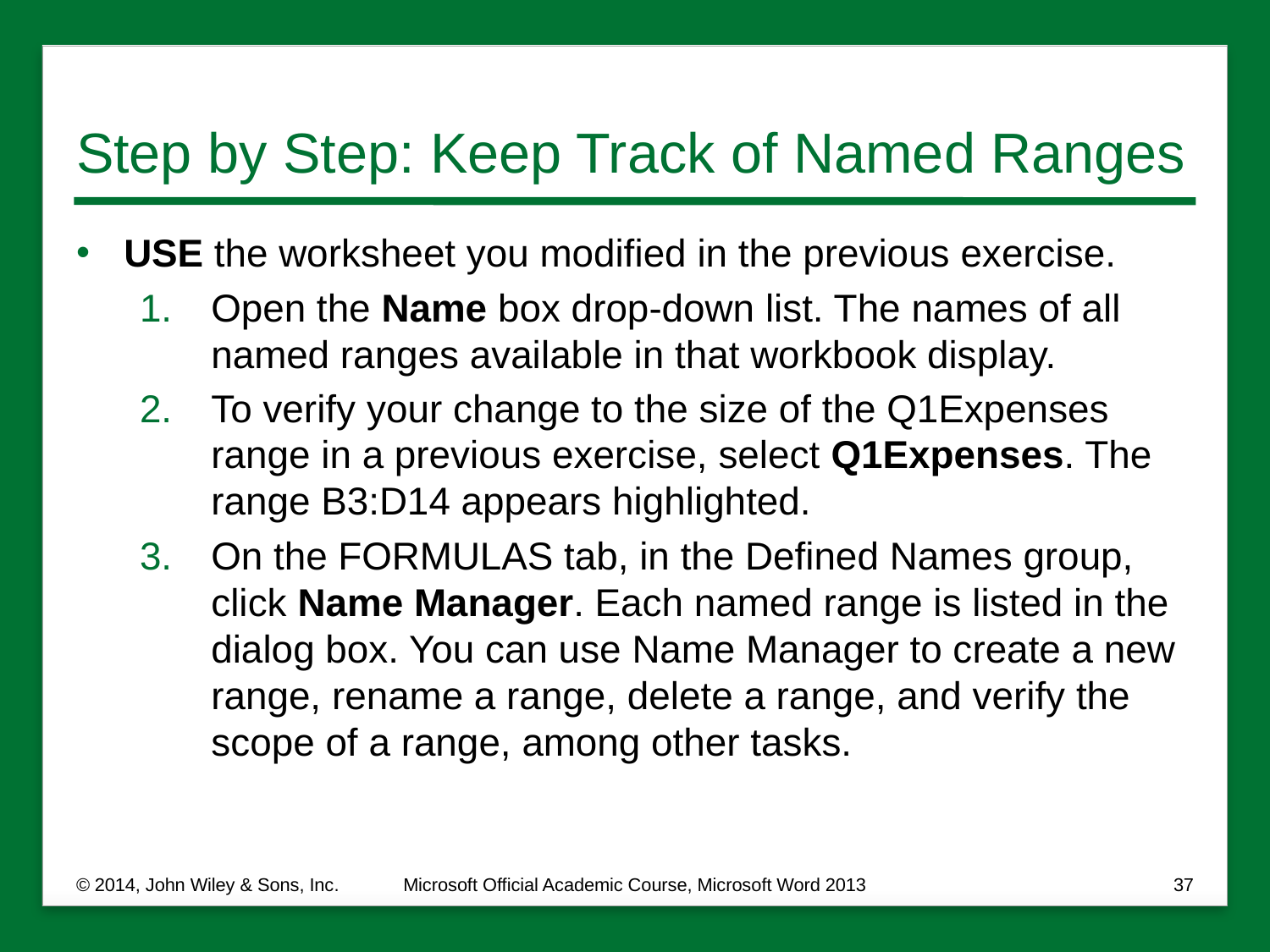

# Step by Step: Keep Track of Named Ranges
USE the worksheet you modified in the previous exercise.
Open the Name box drop-down list. The names of all named ranges available in that workbook display.
To verify your change to the size of the Q1Expenses range in a previous exercise, select Q1Expenses. The range B3:D14 appears highlighted.
On the FORMULAS tab, in the Defined Names group, click Name Manager. Each named range is listed in the dialog box. You can use Name Manager to create a new range, rename a range, delete a range, and verify the scope of a range, among other tasks.

© 2014, John Wiley & Sons, Inc.
Microsoft Official Academic Course, Microsoft Word 2013
37